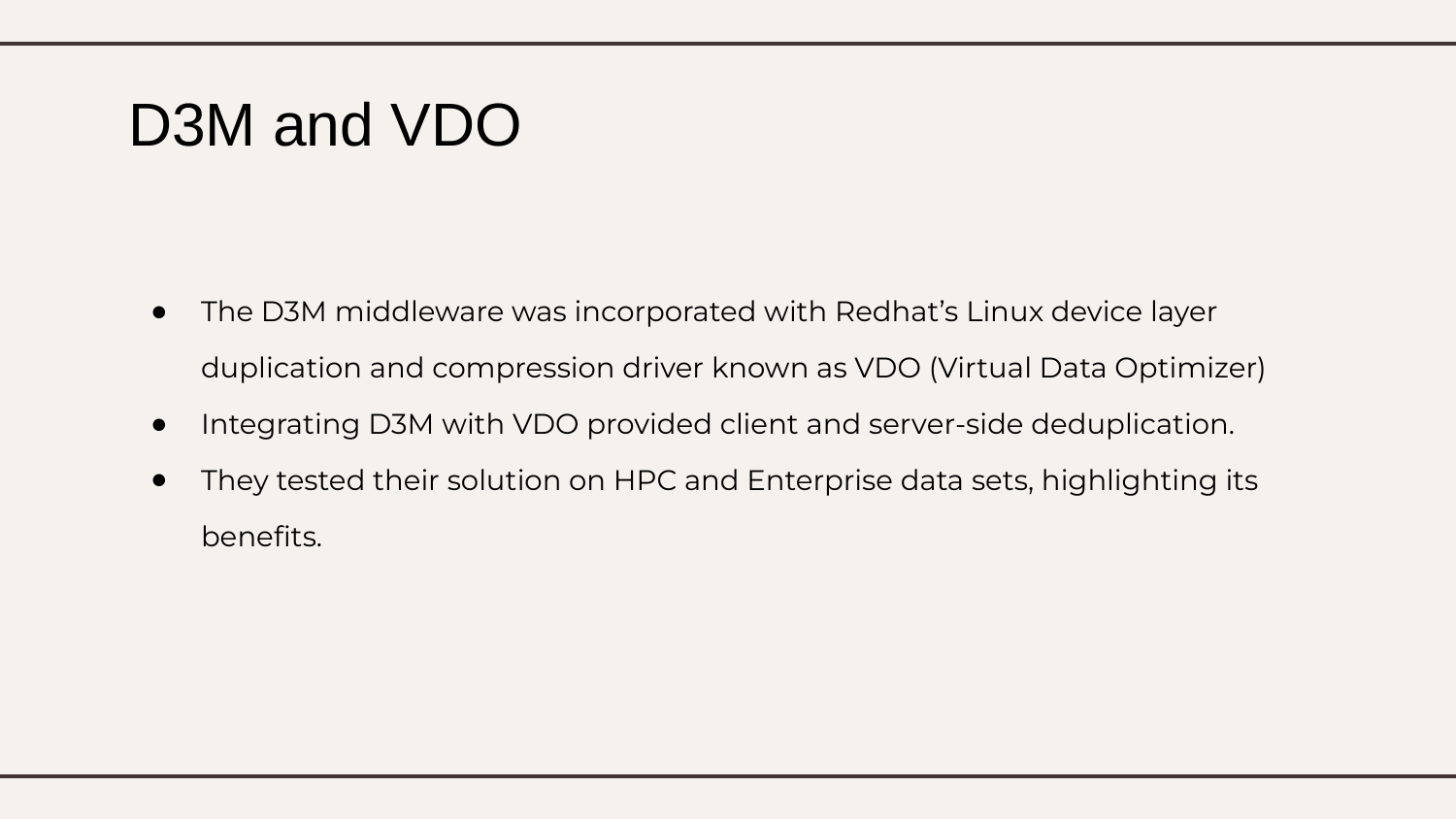

# D3M and VDO
The D3M middleware was incorporated with Redhat’s Linux device layer duplication and compression driver known as VDO (Virtual Data Optimizer)
Integrating D3M with VDO provided client and server-side deduplication.
They tested their solution on HPC and Enterprise data sets, highlighting its benefits.